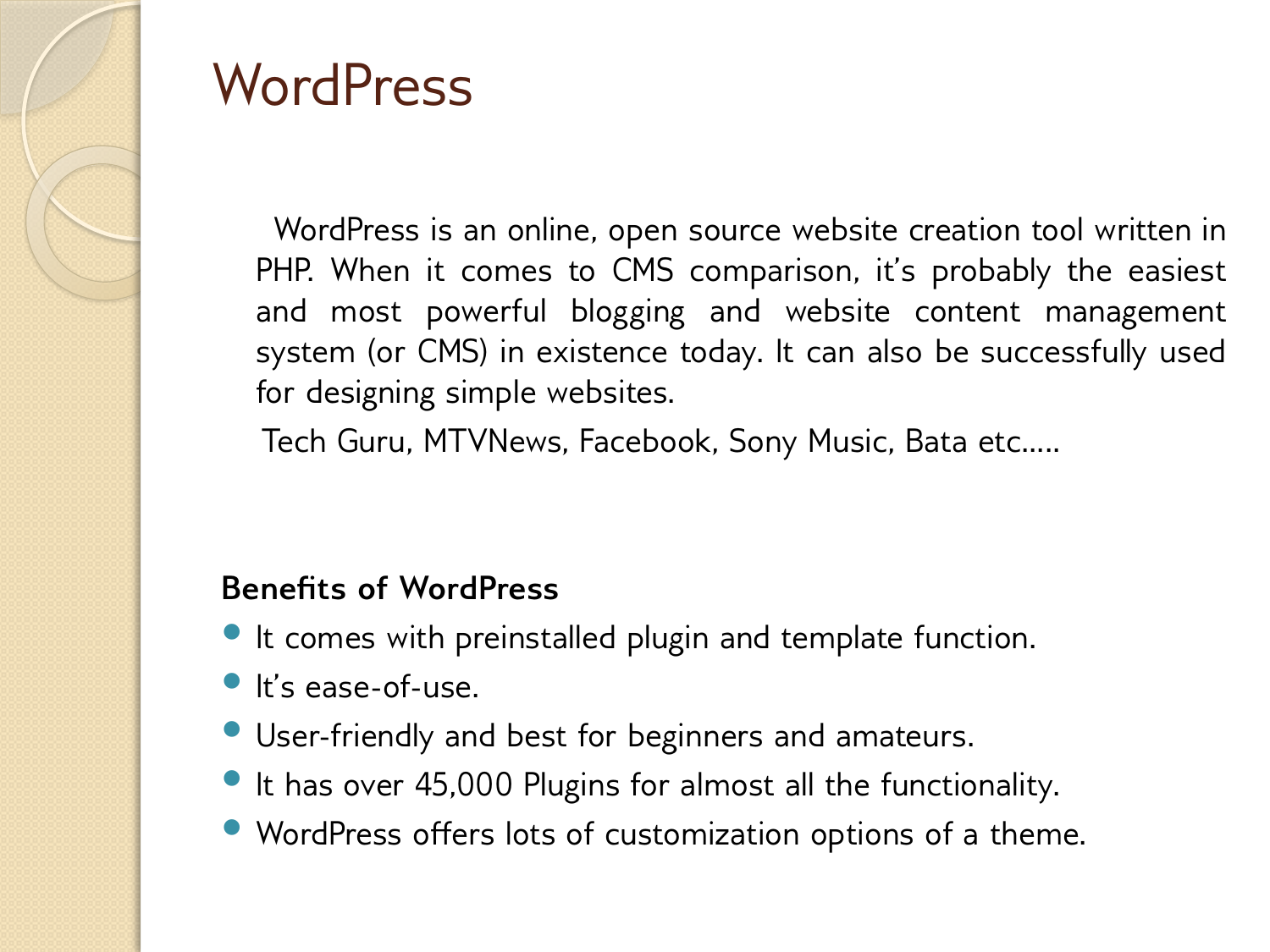

# WordPress
     WordPress is an online, open source website creation tool written in PHP. When it comes to CMS comparison, it’s probably the easiest and most powerful blogging and website content management system (or CMS) in existence today. It can also be successfully used for designing simple websites.
    Tech Guru, MTVNews, Facebook, Sony Music, Bata etc.....

Benefits of WordPress
It comes with preinstalled plugin and template function.
It’s ease-of-use.
User-friendly and best for beginners and amateurs.
It has over 45,000 Plugins for almost all the functionality.
WordPress offers lots of customization options of a theme.